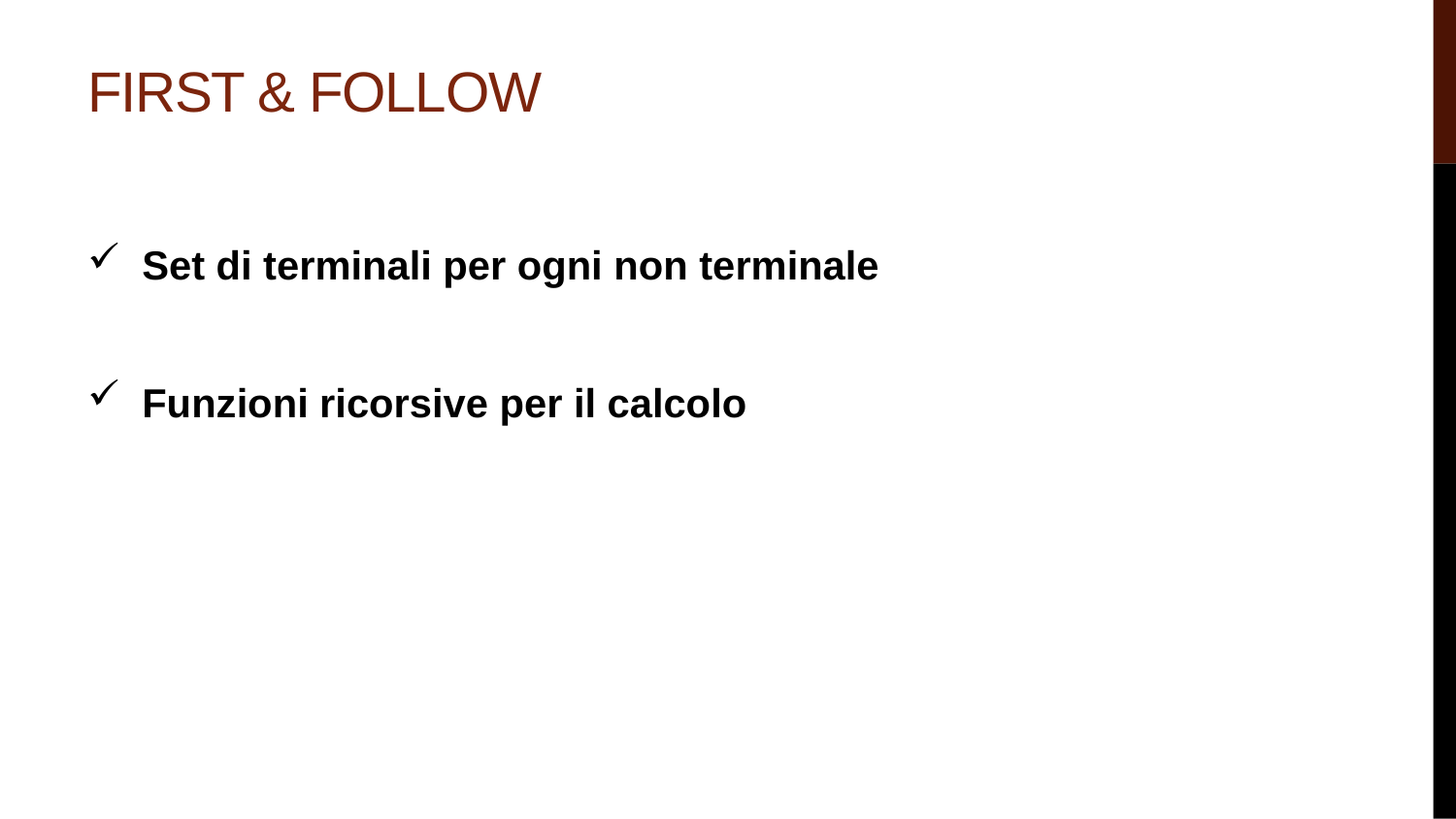

# FIRST & Follow

Set di terminali per ogni non terminale

Funzioni ricorsive per il calcolo